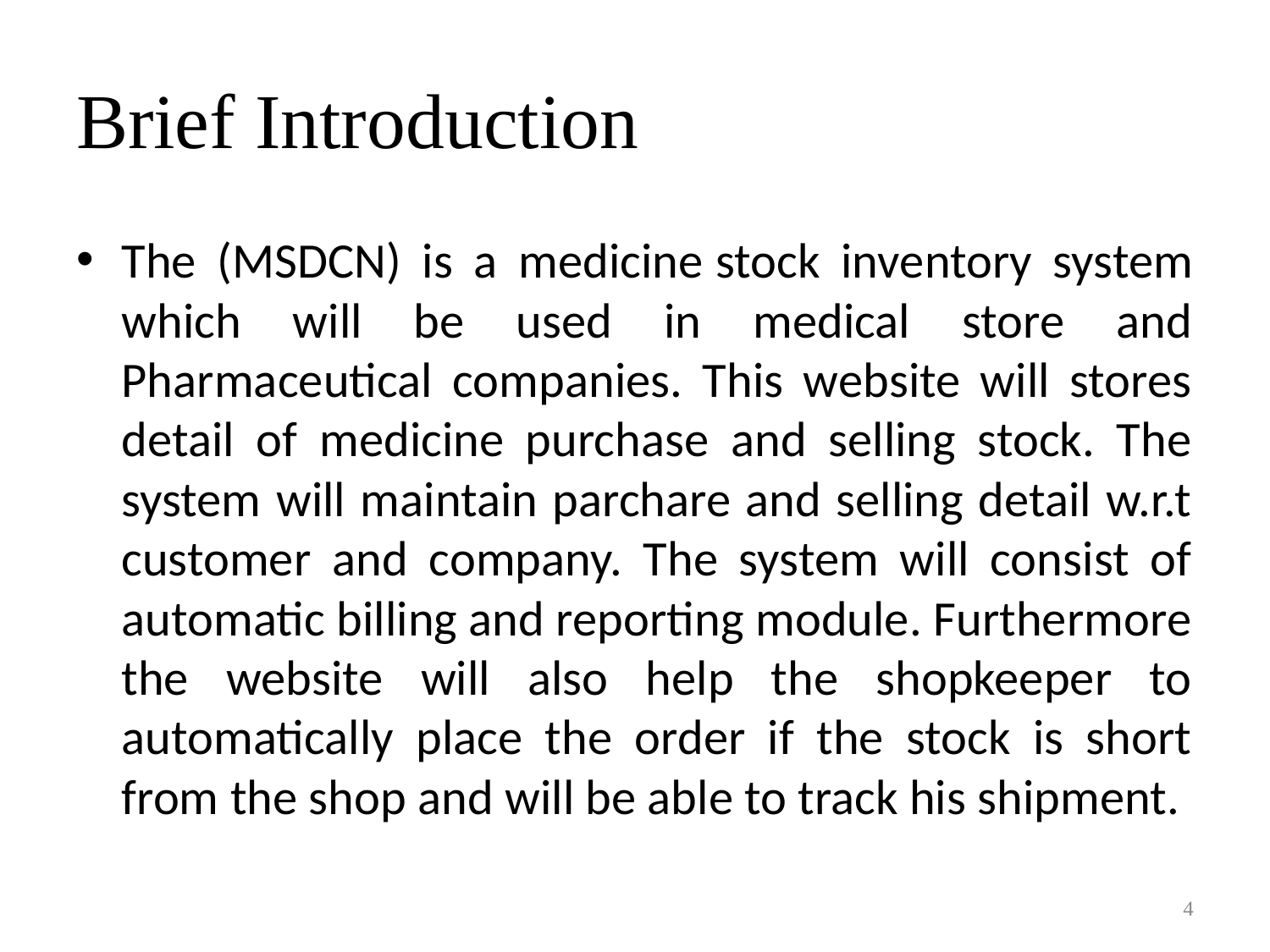

# Brief Introduction
The (MSDCN) is a medicine stock inventory system which will be used in medical store and Pharmaceutical companies. This website will stores detail of medicine purchase and selling stock. The system will maintain parchare and selling detail w.r.t customer and company. The system will consist of automatic billing and reporting module. Furthermore the website will also help the shopkeeper to automatically place the order if the stock is short from the shop and will be able to track his shipment.
4